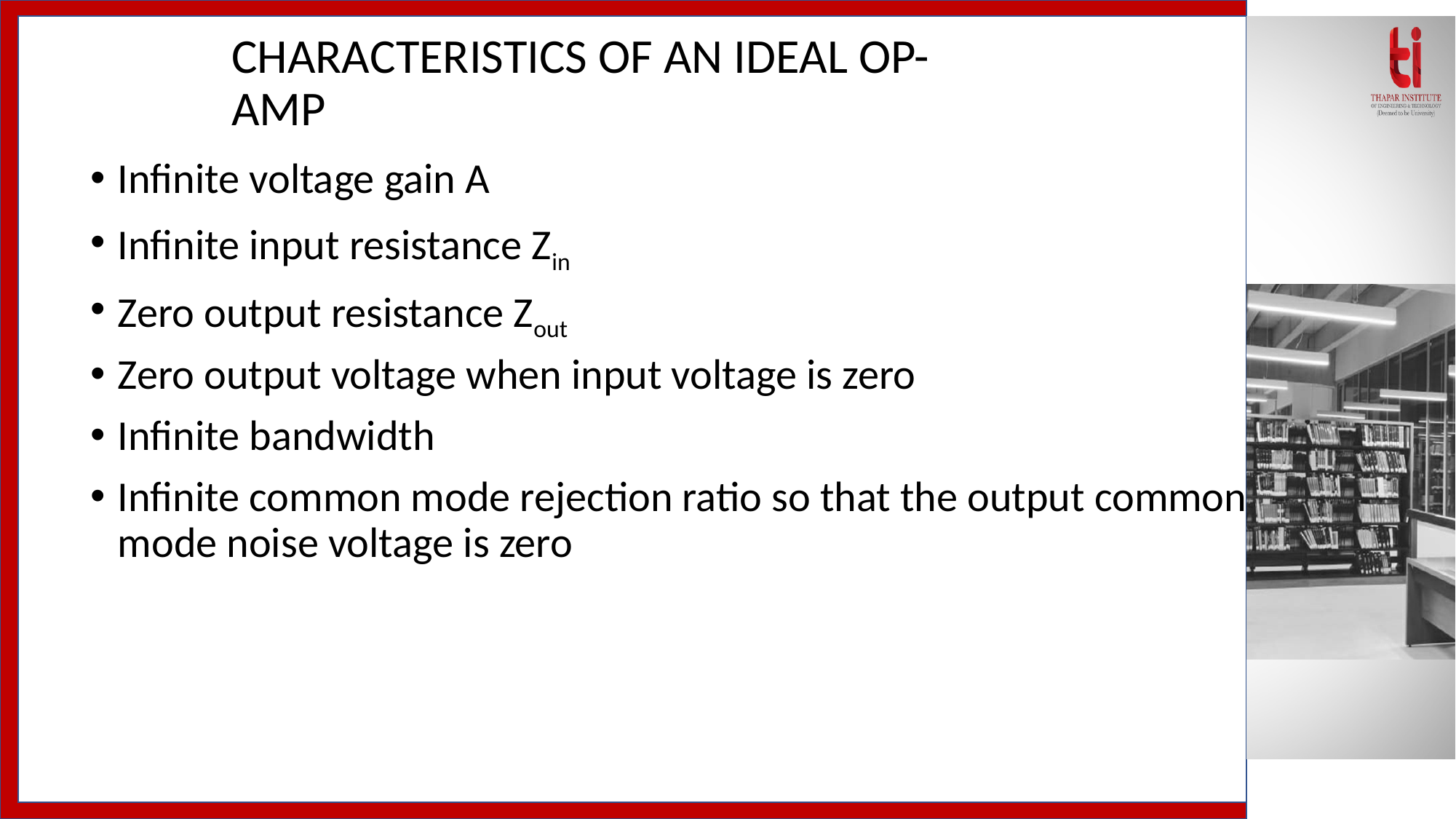

# CHARACTERISTICS OF AN IDEAL OP- AMP
Infinite voltage gain A
Infinite input resistance Zin
Zero output resistance Zout
Zero output voltage when input voltage is zero
Infinite bandwidth
Infinite common mode rejection ratio so that the output common mode noise voltage is zero